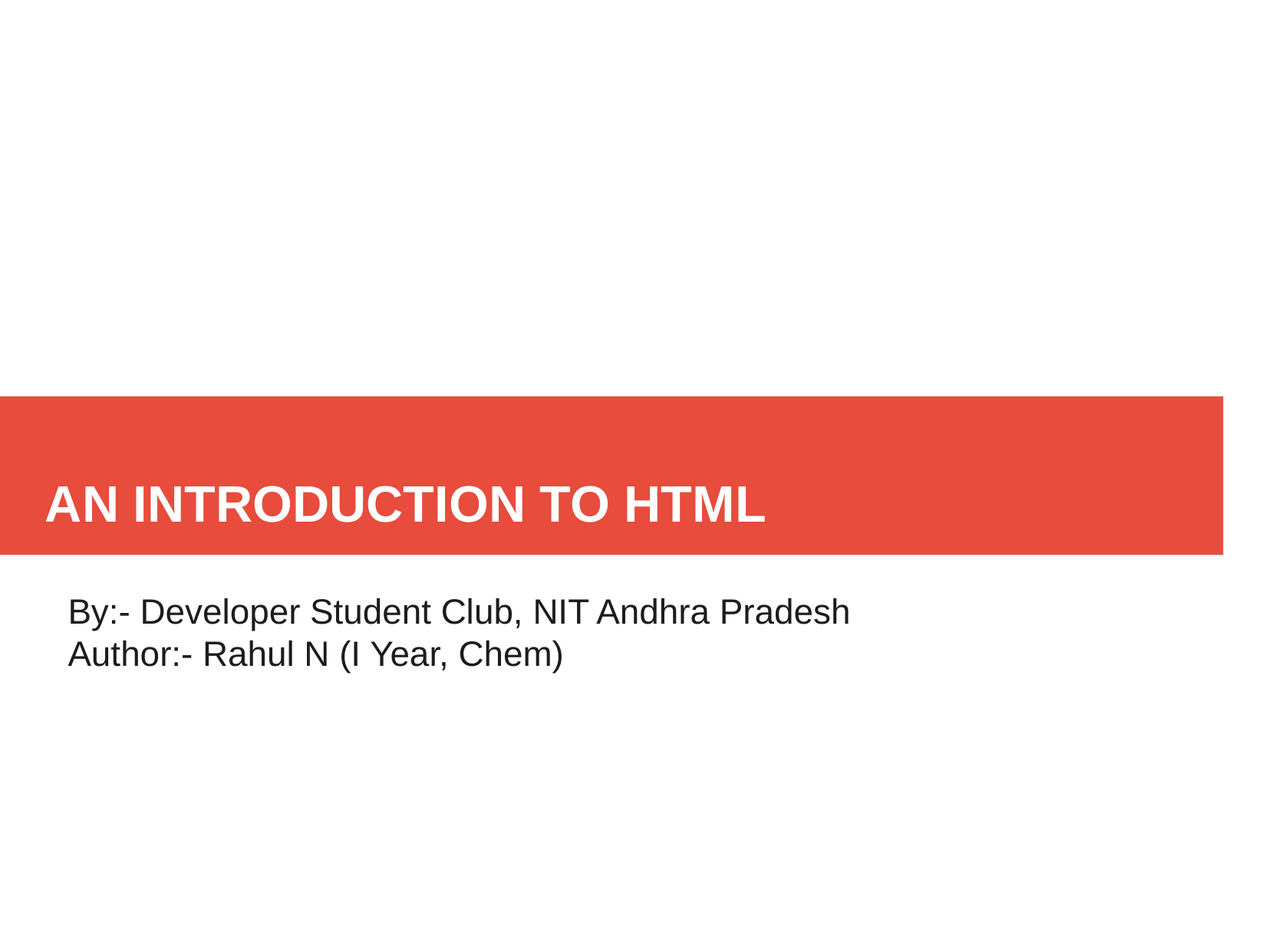

AN INTRODUCTION TO HTML
By:- Developer Student Club, NIT Andhra Pradesh
Author:- Rahul N (I Year, Chem)